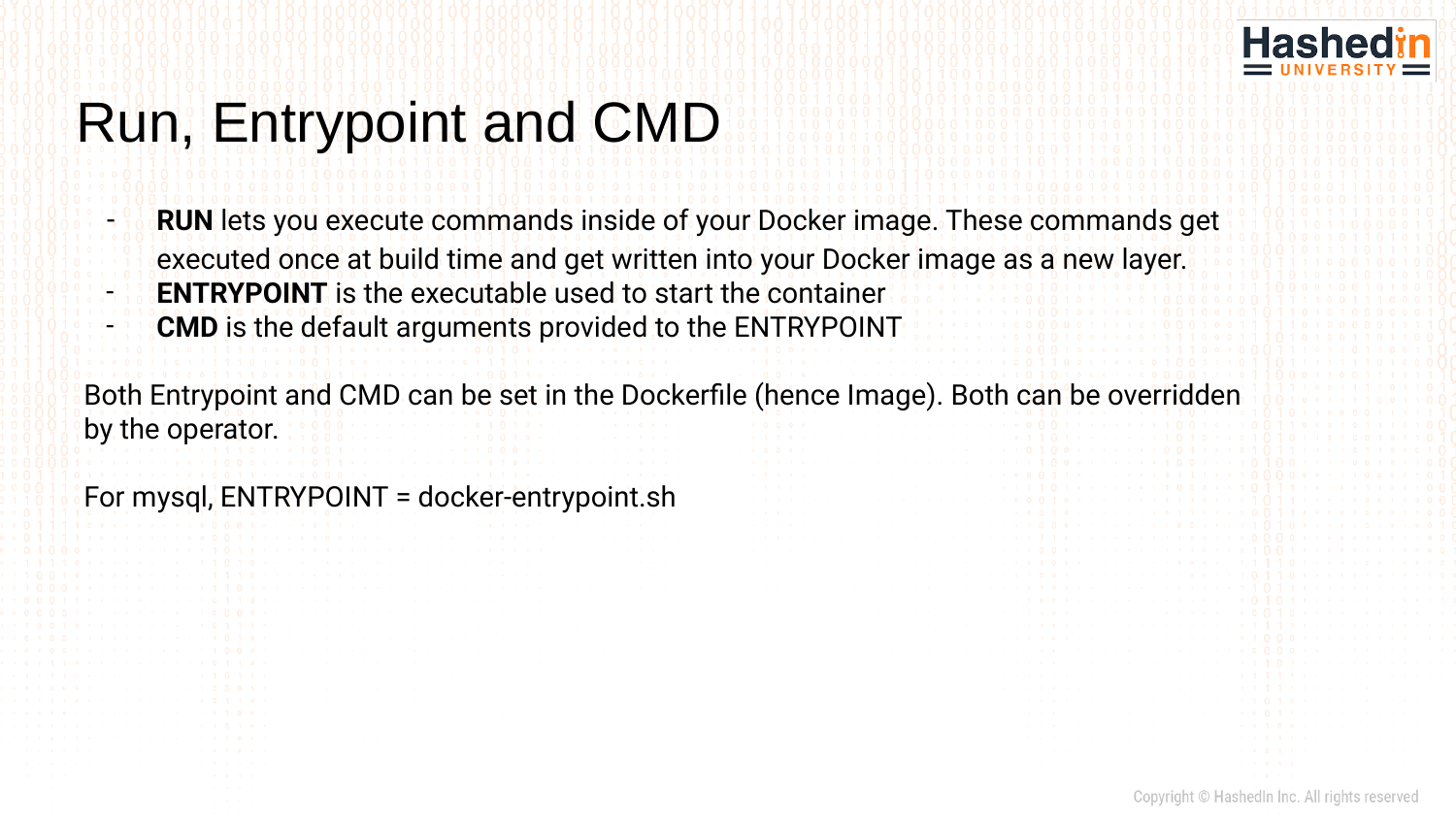

# Run, Entrypoint and CMD
RUN lets you execute commands inside of your Docker image. These commands get executed once at build time and get written into your Docker image as a new layer.
ENTRYPOINT is the executable used to start the container
CMD is the default arguments provided to the ENTRYPOINT

Both Entrypoint and CMD can be set in the Dockerfile (hence Image). Both can be overridden by the operator.

For mysql, ENTRYPOINT = docker-entrypoint.sh